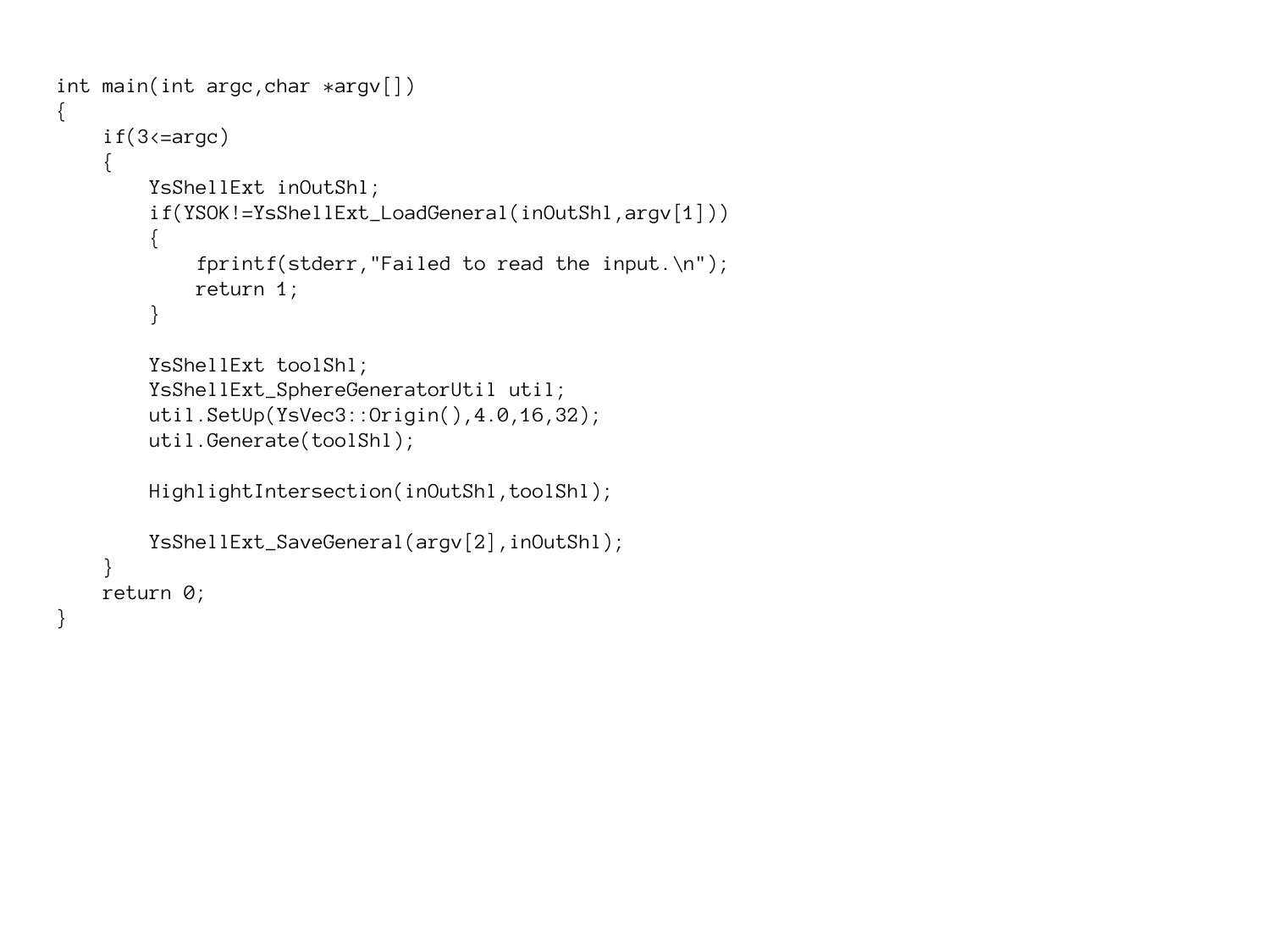

int main(int argc,char *argv[])
{
    if(3<=argc)
    {
        YsShellExt inOutShl;
        if(YSOK!=YsShellExt_LoadGeneral(inOutShl,argv[1]))
        {
            fprintf(stderr,"Failed to read the input.\n");
            return 1;
        }

        YsShellExt toolShl;
        YsShellExt_SphereGeneratorUtil util;
        util.SetUp(YsVec3::Origin(),4.0,16,32);
        util.Generate(toolShl);

        HighlightIntersection(inOutShl,toolShl);

        YsShellExt_SaveGeneral(argv[2],inOutShl);
    }
    return 0;
}